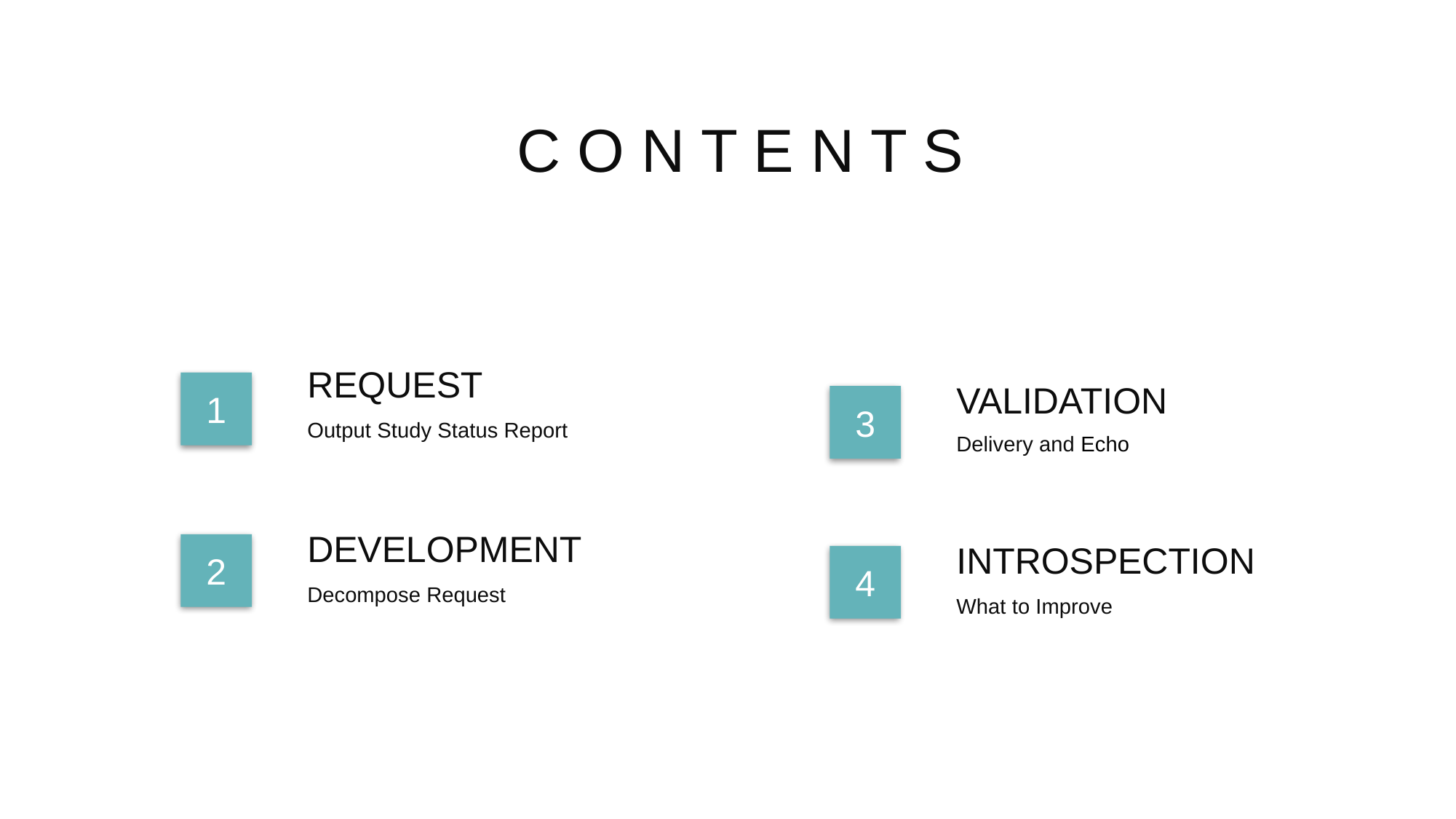

C O N T E N T S
REQUEST
1
VALIDATION
3
Output Study Status Report
Delivery and Echo
DEVELOPMENT
INTROSPECTION
2
4
Decompose Request
What to Improve